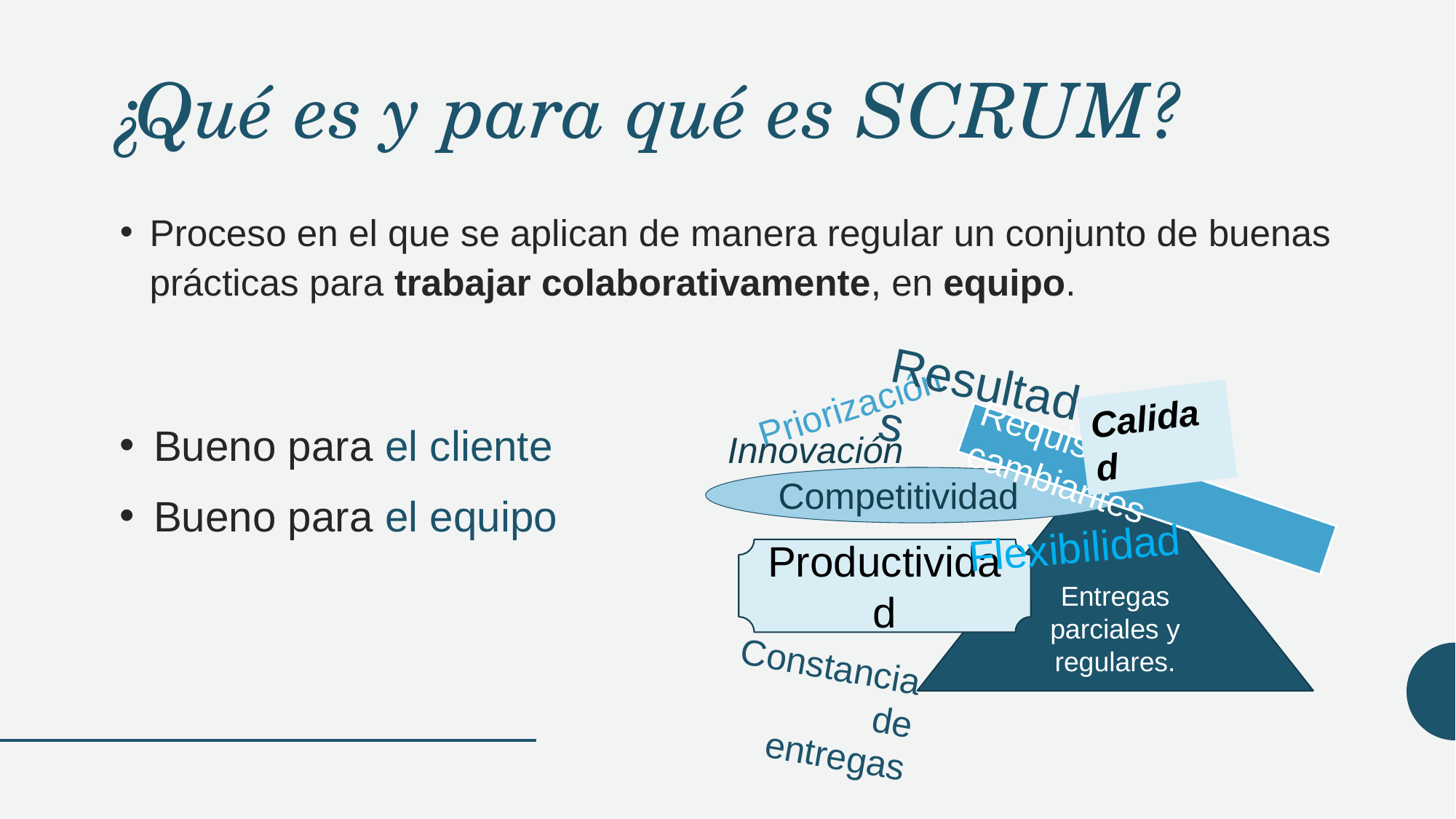

# ¿Qué es y para qué es SCRUM?
Proceso en el que se aplican de manera regular un conjunto de buenas prácticas para trabajar colaborativamente, en equipo.

Bueno para el cliente
Bueno para el equipo

Resultados

Priorización
Calidad
Innovación

Entregas parciales y regulares.
Requisitos cambiantes
Competitividad
Flexibilidad
Productividad
Constancia de entregas